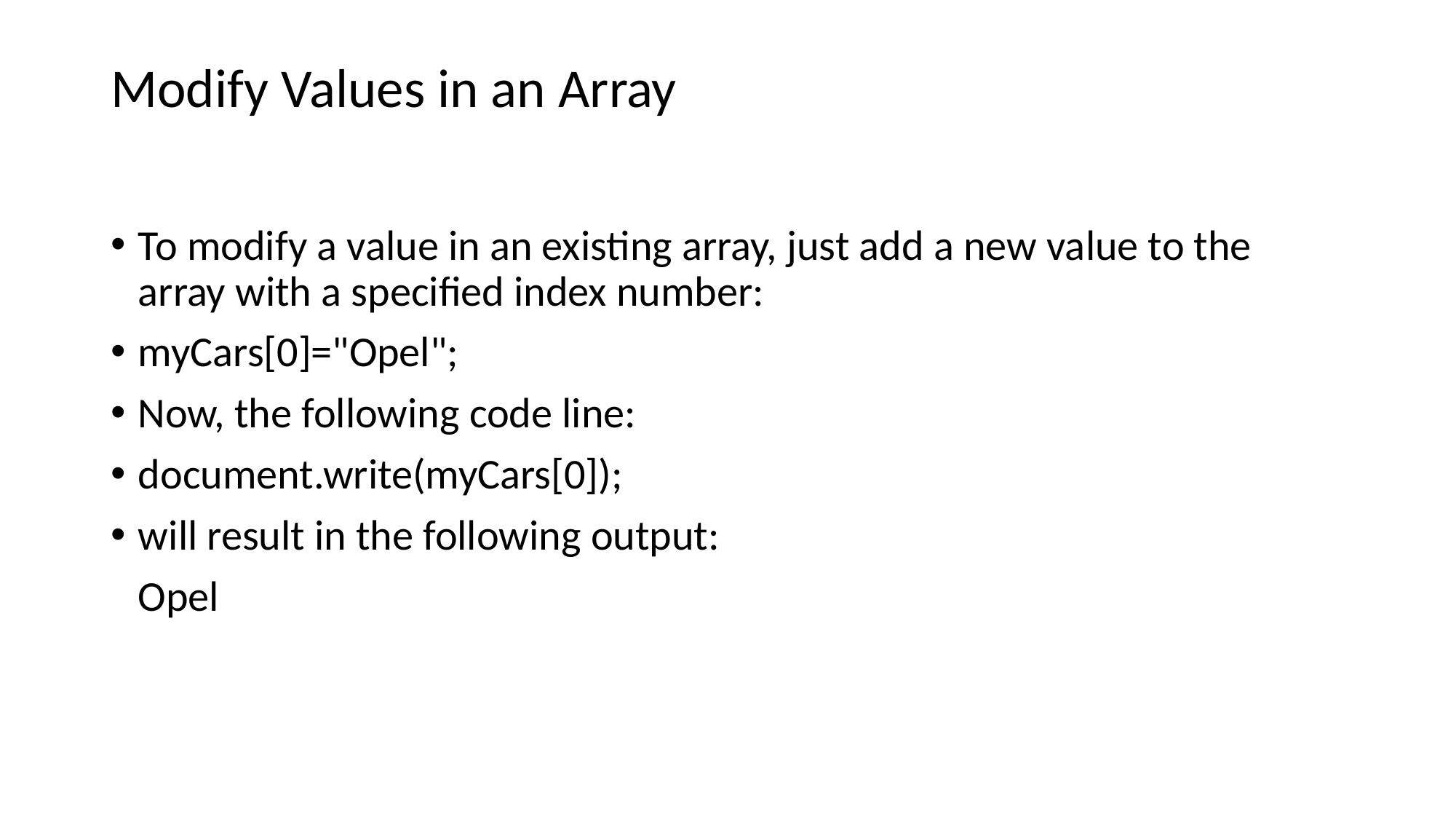

# Modify Values in an Array
To modify a value in an existing array, just add a new value to the array with a specified index number:
myCars[0]="Opel";
Now, the following code line:
document.write(myCars[0]);
will result in the following output:
	Opel